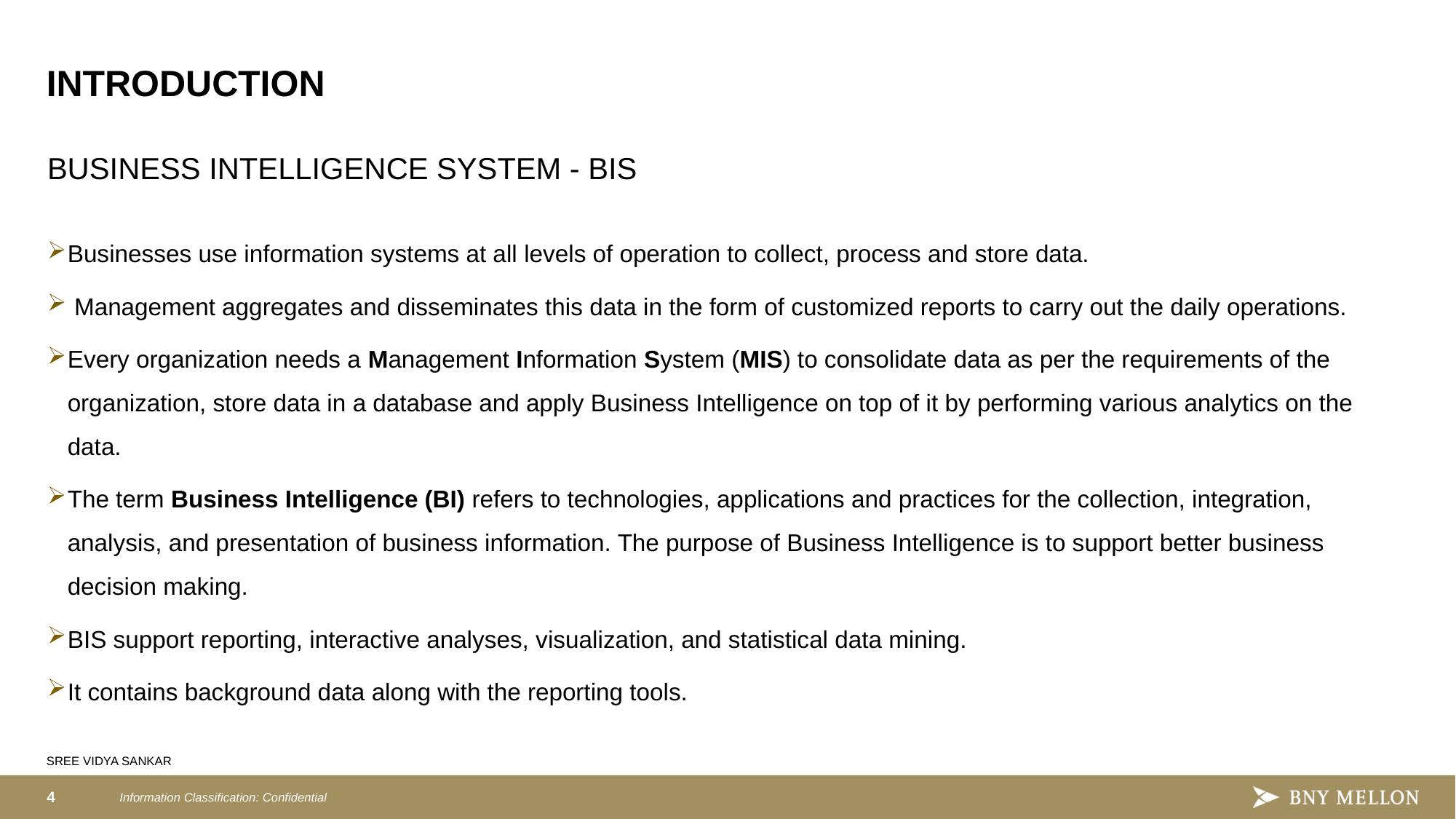

# INTRODUCTION
BUSINESS INTELLIGENCE SYSTEM - BIS
Businesses use information systems at all levels of operation to collect, process and store data.
 Management aggregates and disseminates this data in the form of customized reports to carry out the daily operations.
Every organization needs a Management Information System (MIS) to consolidate data as per the requirements of the organization, store data in a database and apply Business Intelligence on top of it by performing various analytics on the data.
The term Business Intelligence (BI) refers to technologies, applications and practices for the collection, integration, analysis, and presentation of business information. The purpose of Business Intelligence is to support better business decision making.
BIS support reporting, interactive analyses, visualization, and statistical data mining.
It contains background data along with the reporting tools.

SREE VIDYA SANKAR